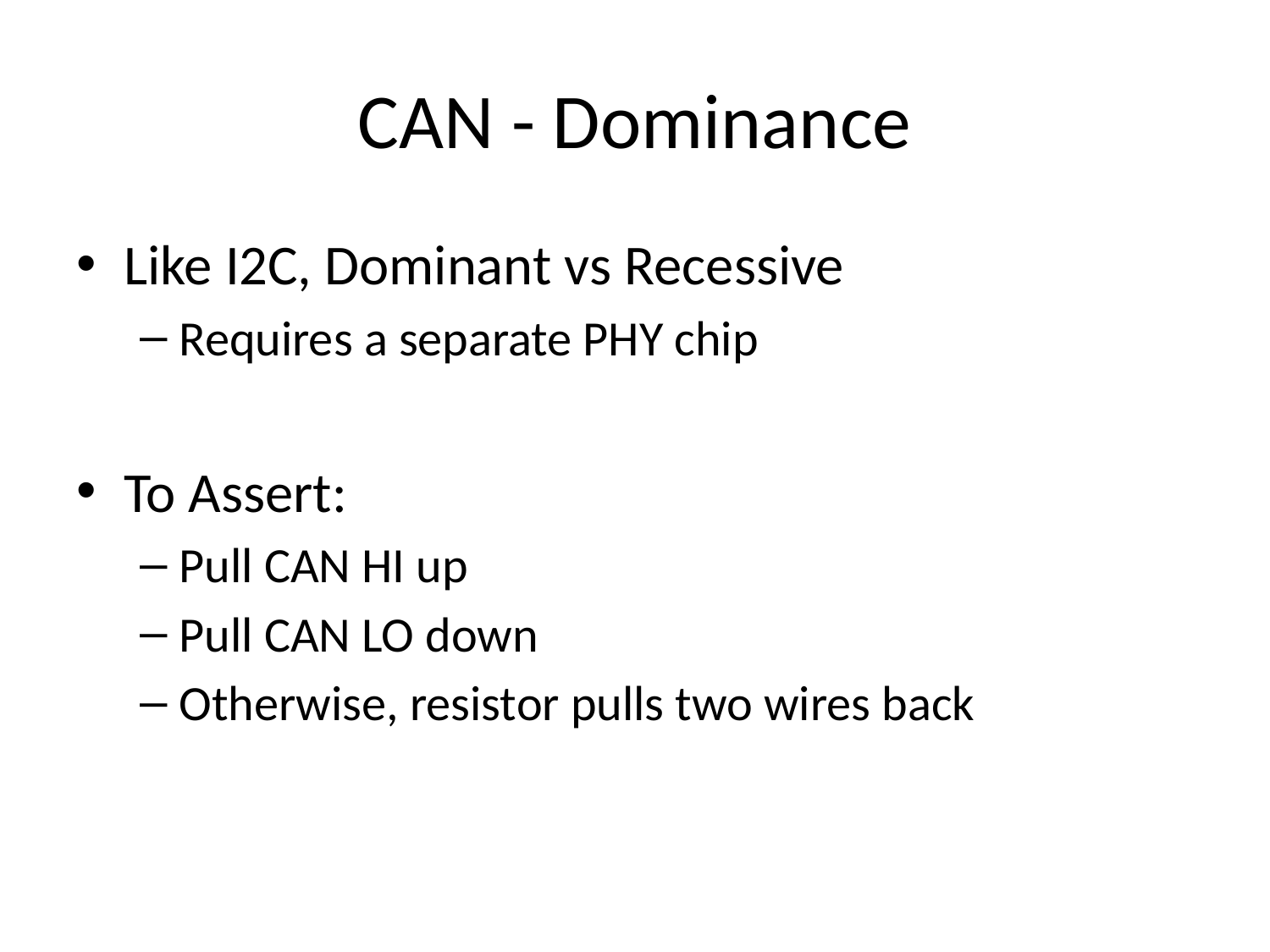

# CAN - Dominance
Like I2C, Dominant vs Recessive
Requires a separate PHY chip

To Assert:
Pull CAN HI up
Pull CAN LO down
Otherwise, resistor pulls two wires back